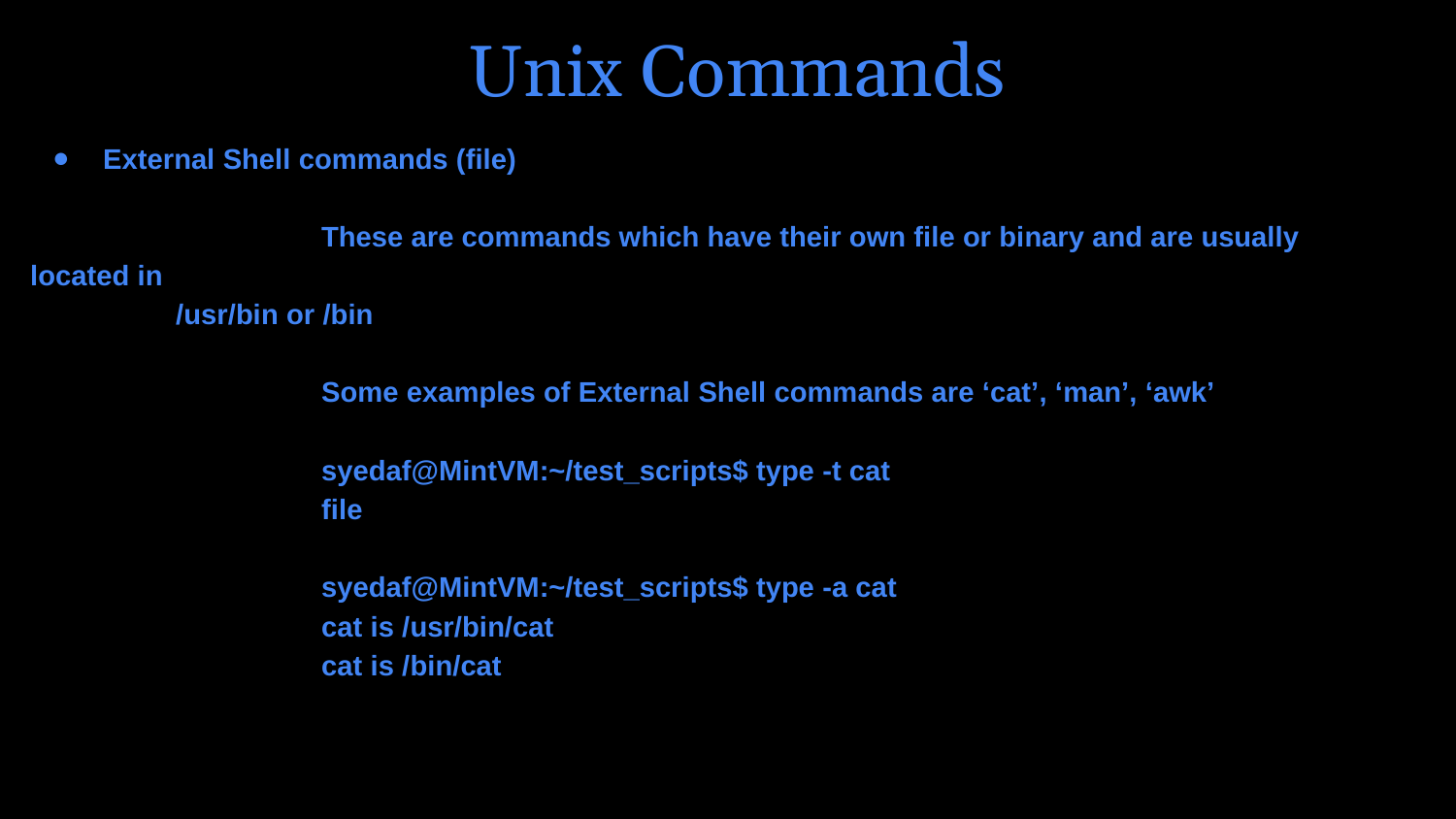

# Unix Commands
External Shell commands (file)

		These are commands which have their own file or binary and are usually located in
/usr/bin or /bin

		Some examples of External Shell commands are ‘cat’, ‘man’, ‘awk’

		syedaf@MintVM:~/test_scripts$ type -t cat
		file

		syedaf@MintVM:~/test_scripts$ type -a cat
		cat is /usr/bin/cat
		cat is /bin/cat